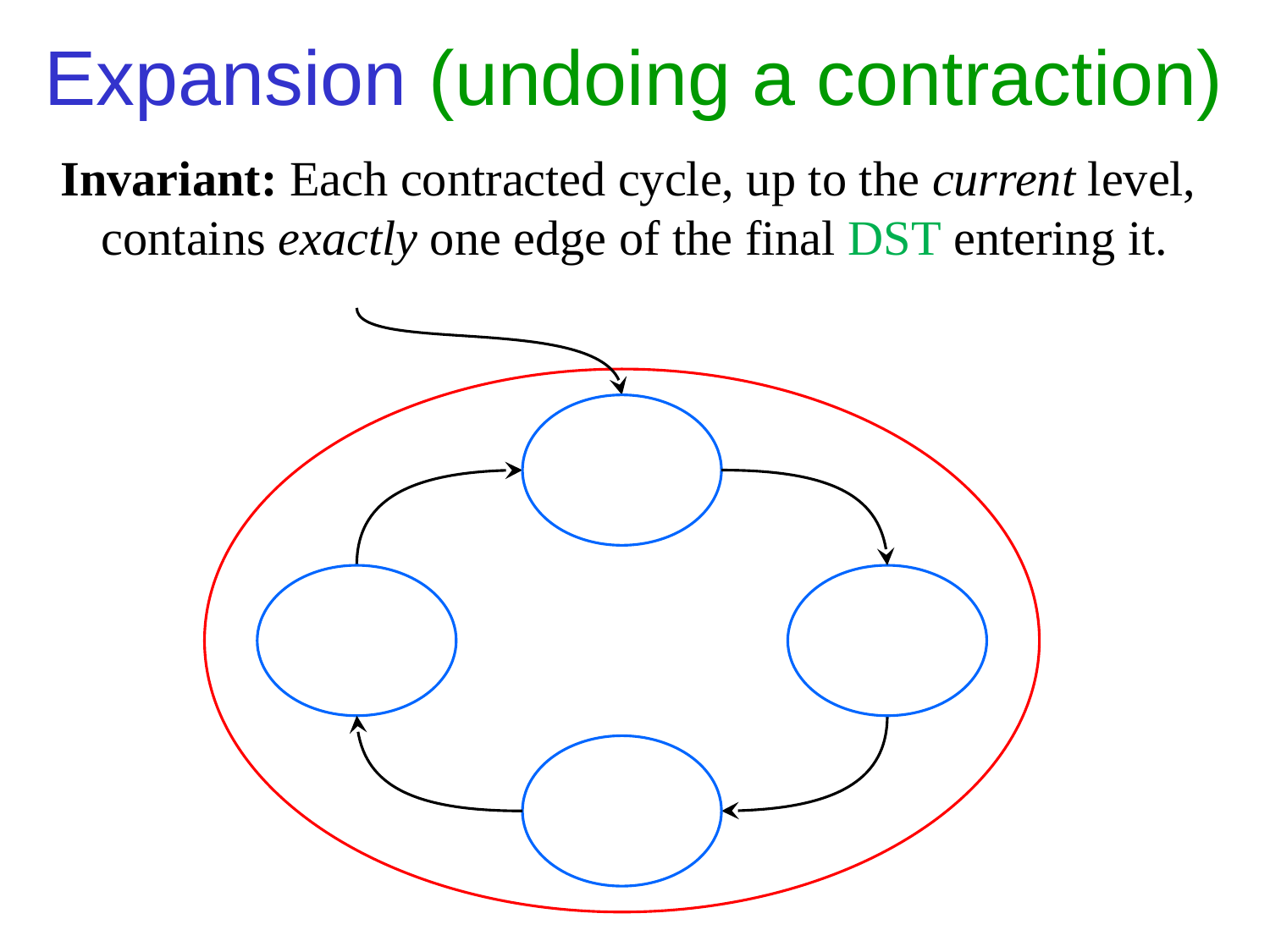

Expansion (undoing a contraction)
Invariant: Each contracted cycle, up to the current level,
contains exactly one edge of the final DST entering it.